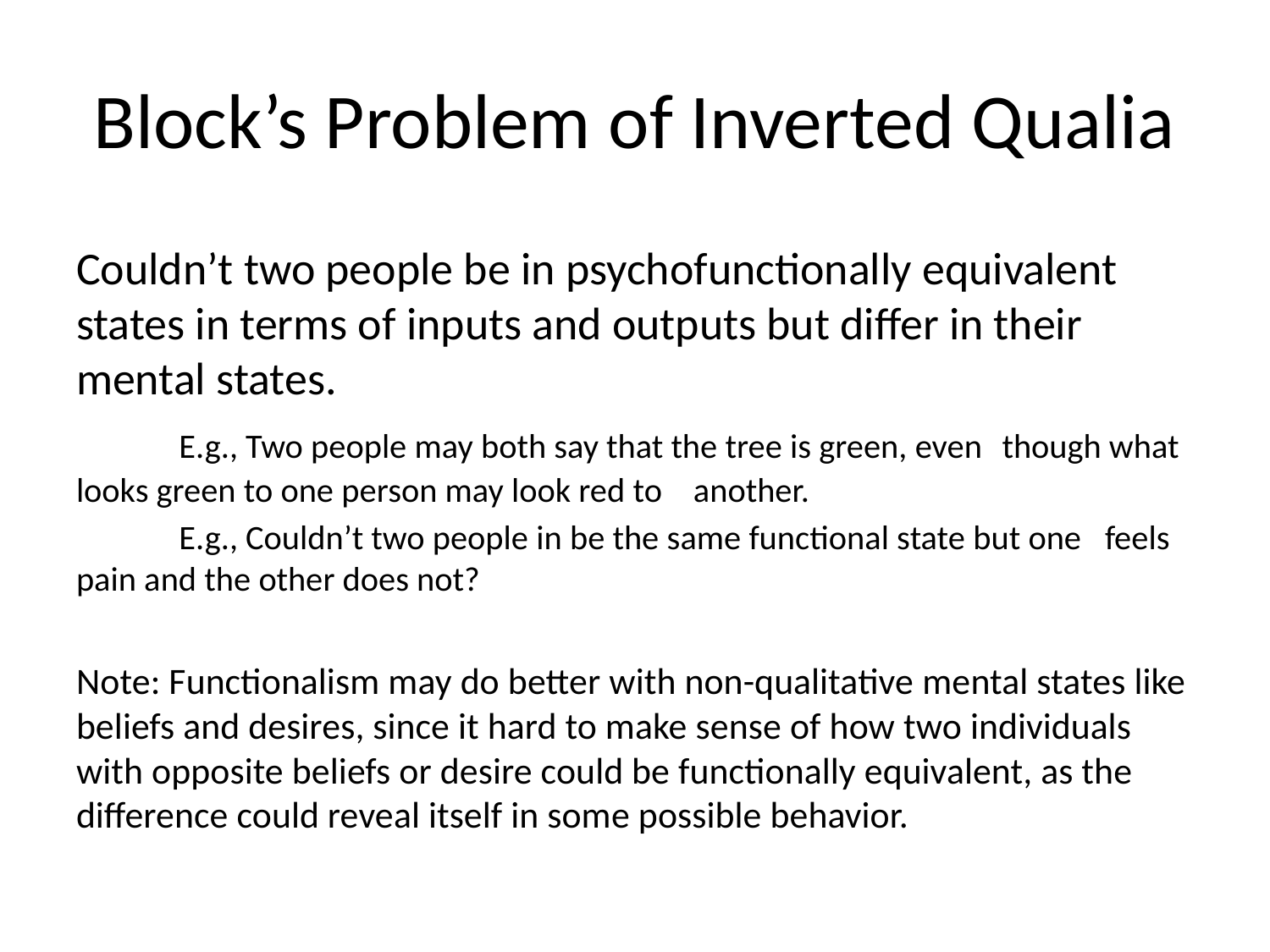

# Block’s Problem of Inverted Qualia
Couldn’t two people be in psychofunctionally equivalent states in terms of inputs and outputs but differ in their mental states.
	E.g., Two people may both say that the tree is green, even 	though what looks green to one person may look red to 	another.
	E.g., Couldn’t two people in be the same functional state but one 	feels pain and the other does not?

Note: Functionalism may do better with non-qualitative mental states like beliefs and desires, since it hard to make sense of how two individuals with opposite beliefs or desire could be functionally equivalent, as the difference could reveal itself in some possible behavior.